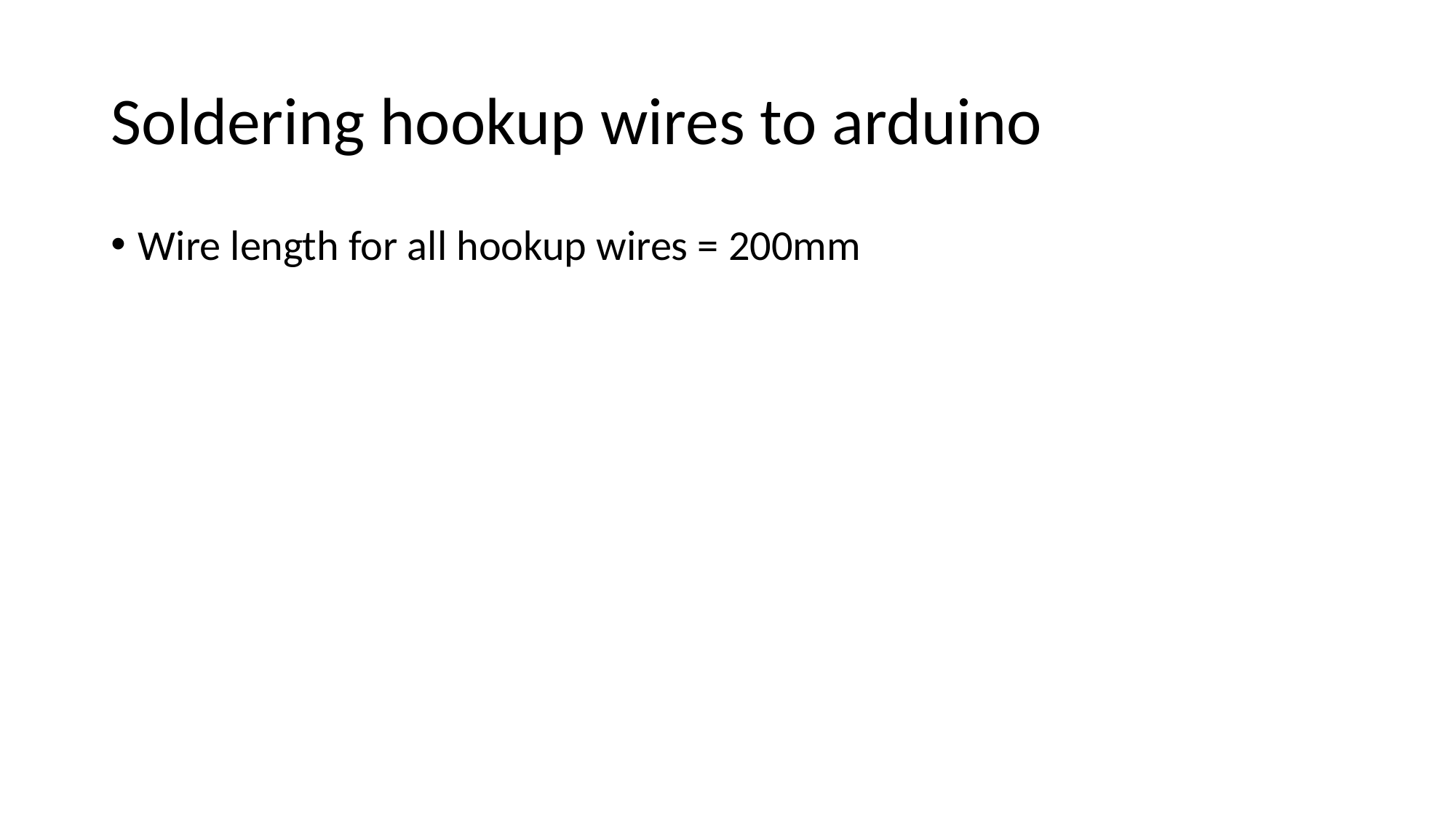

# Soldering hookup wires to arduino
Wire length for all hookup wires = 200mm